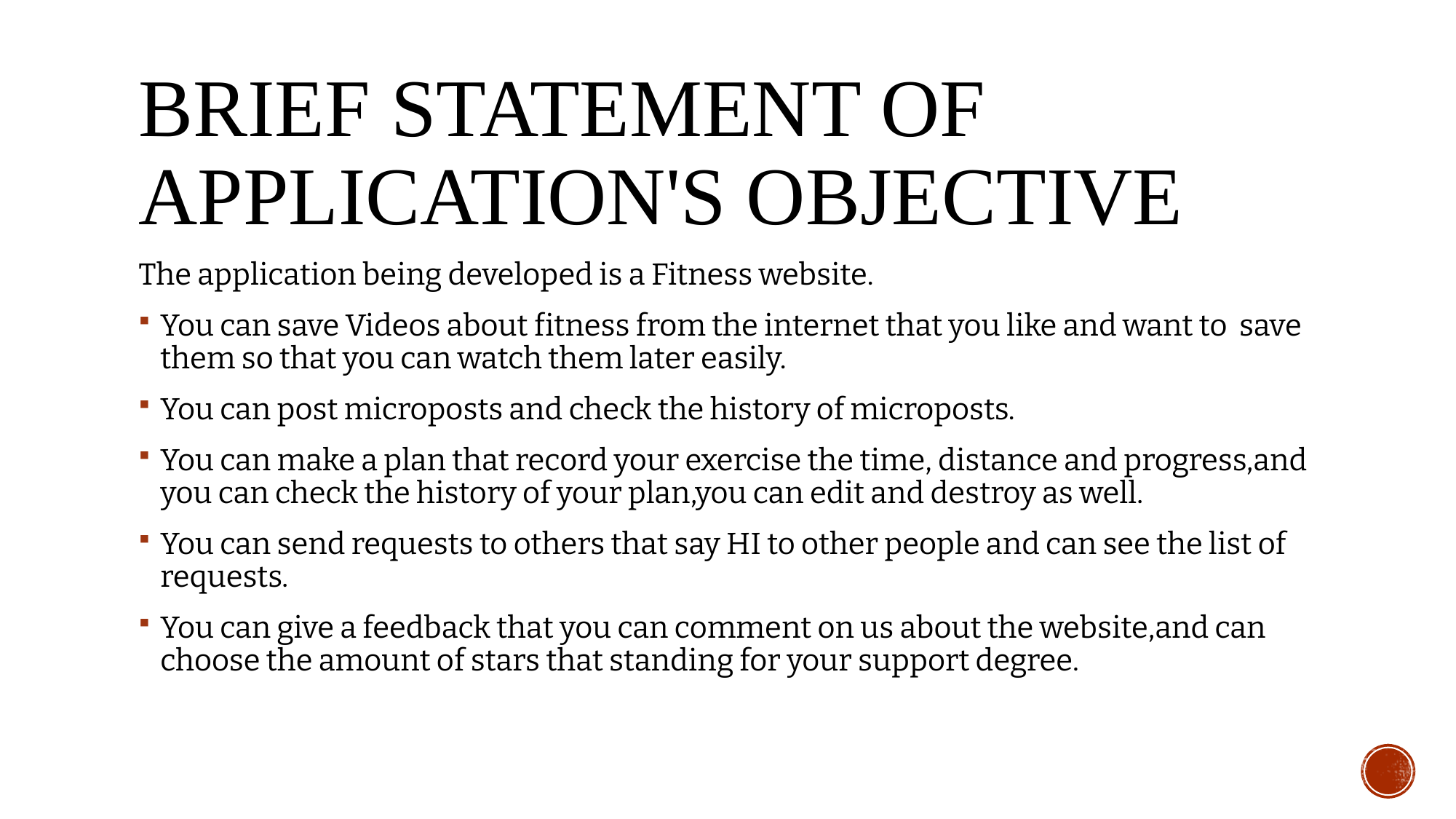

# Brief statement of application's objective
The application being developed is a Fitness website.
You can save Videos about fitness from the internet that you like and want to  save them so that you can watch them later easily.
You can post microposts and check the history of microposts.
You can make a plan that record your exercise the time, distance and progress,and you can check the history of your plan,you can edit and destroy as well.
You can send requests to others that say HI to other people and can see the list of requests.
You can give a feedback that you can comment on us about the website,and can choose the amount of stars that standing for your support degree.